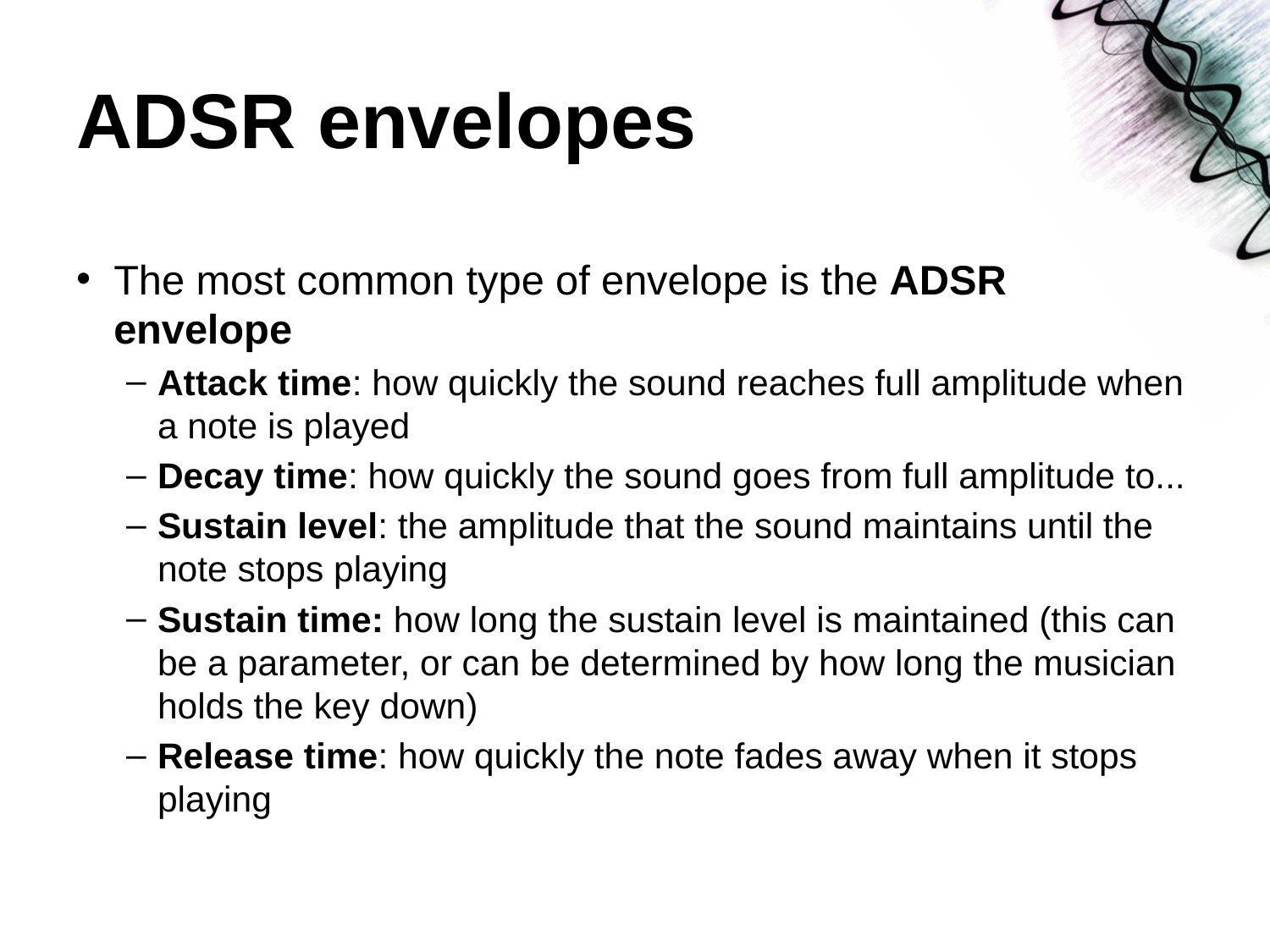

# ADSR envelopes
The most common type of envelope is the ADSR envelope
Attack time: how quickly the sound reaches full amplitude when a note is played
Decay time: how quickly the sound goes from full amplitude to...
Sustain level: the amplitude that the sound maintains until the note stops playing
Sustain time: how long the sustain level is maintained (this can be a parameter, or can be determined by how long the musician holds the key down)
Release time: how quickly the note fades away when it stops playing